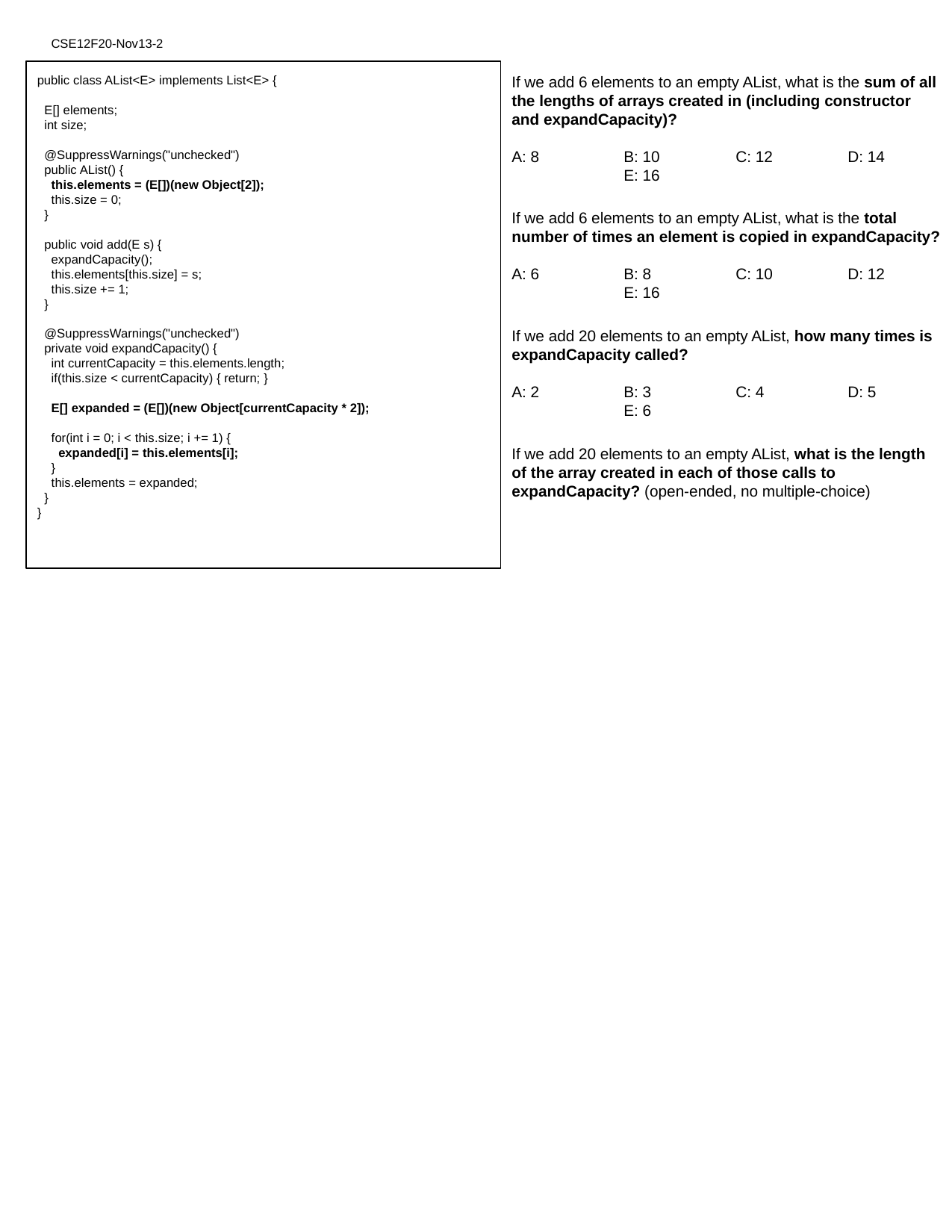

CSE12F20-Nov13-2
public class AList<E> implements List<E> {

  E[] elements;
  int size;

  @SuppressWarnings("unchecked")
  public AList() {
    this.elements = (E[])(new Object[2]);
    this.size = 0;
  }

  public void add(E s) {
    expandCapacity();
    this.elements[this.size] = s;
    this.size += 1;
  }

  @SuppressWarnings("unchecked")
  private void expandCapacity() {
    int currentCapacity = this.elements.length;
    if(this.size < currentCapacity) { return; }

    E[] expanded = (E[])(new Object[currentCapacity * 2]);

    for(int i = 0; i < this.size; i += 1) {
      expanded[i] = this.elements[i];
    }
    this.elements = expanded;
  }
}

If we add 6 elements to an empty AList, what is the sum of all the lengths of arrays created in (including constructor and expandCapacity)?

A: 8	B: 10	C: 12	D: 14	E: 16
If we add 6 elements to an empty AList, what is the total number of times an element is copied in expandCapacity?

A: 6	B: 8	C: 10	D: 12	E: 16
If we add 20 elements to an empty AList, how many times is expandCapacity called?

A: 2	B: 3	C: 4	D: 5	E: 6
If we add 20 elements to an empty AList, what is the length of the array created in each of those calls to expandCapacity? (open-ended, no multiple-choice)